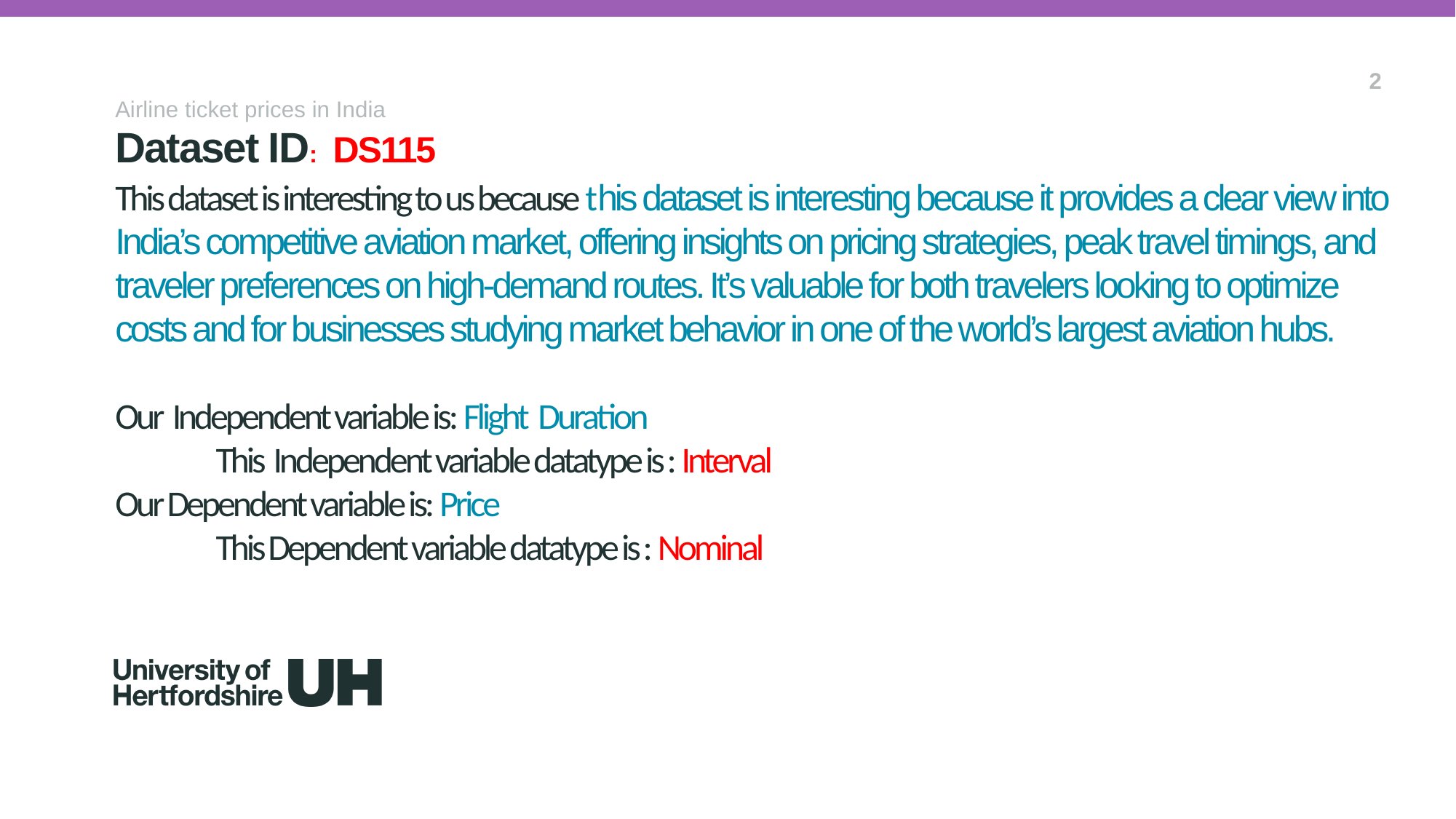

2
Airline ticket prices in India
Dataset ID:   DS115
# This dataset is interesting to us because this dataset is interesting because it provides a clear view into India’s competitive aviation market, offering insights on pricing strategies, peak travel timings, and traveler preferences on high-demand routes. It’s valuable for both travelers looking to optimize costs and for businesses studying market behavior in one of the world’s largest aviation hubs. Our  Independent variable is: Flight Duration This  Independent variable datatype is : Interval Our Dependent variable is: Price This Dependent variable datatype is : Nominal